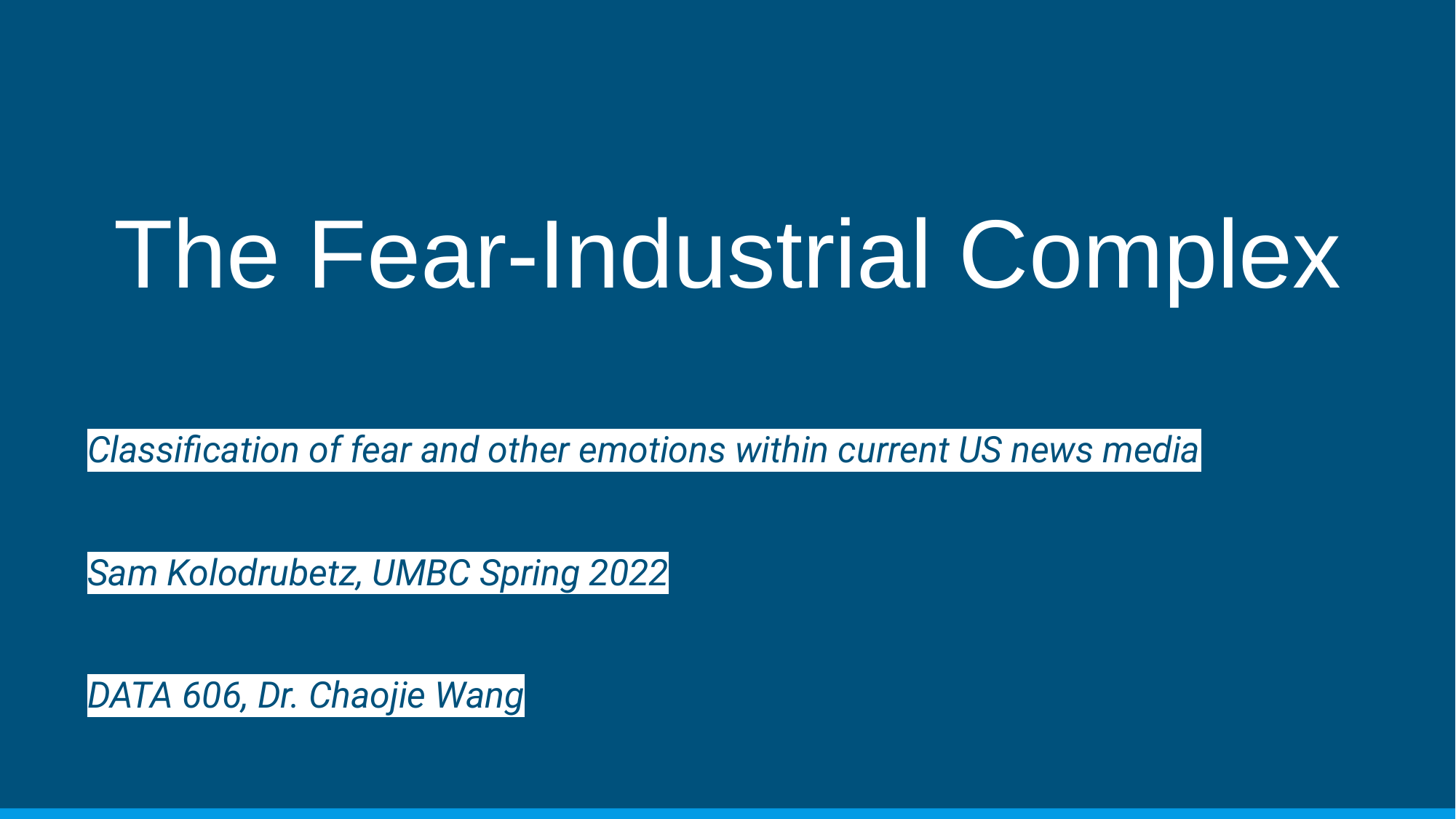

# The Fear-Industrial Complex
Classification of fear and other emotions within current US news media

Sam Kolodrubetz, UMBC Spring 2022

DATA 606, Dr. Chaojie Wang